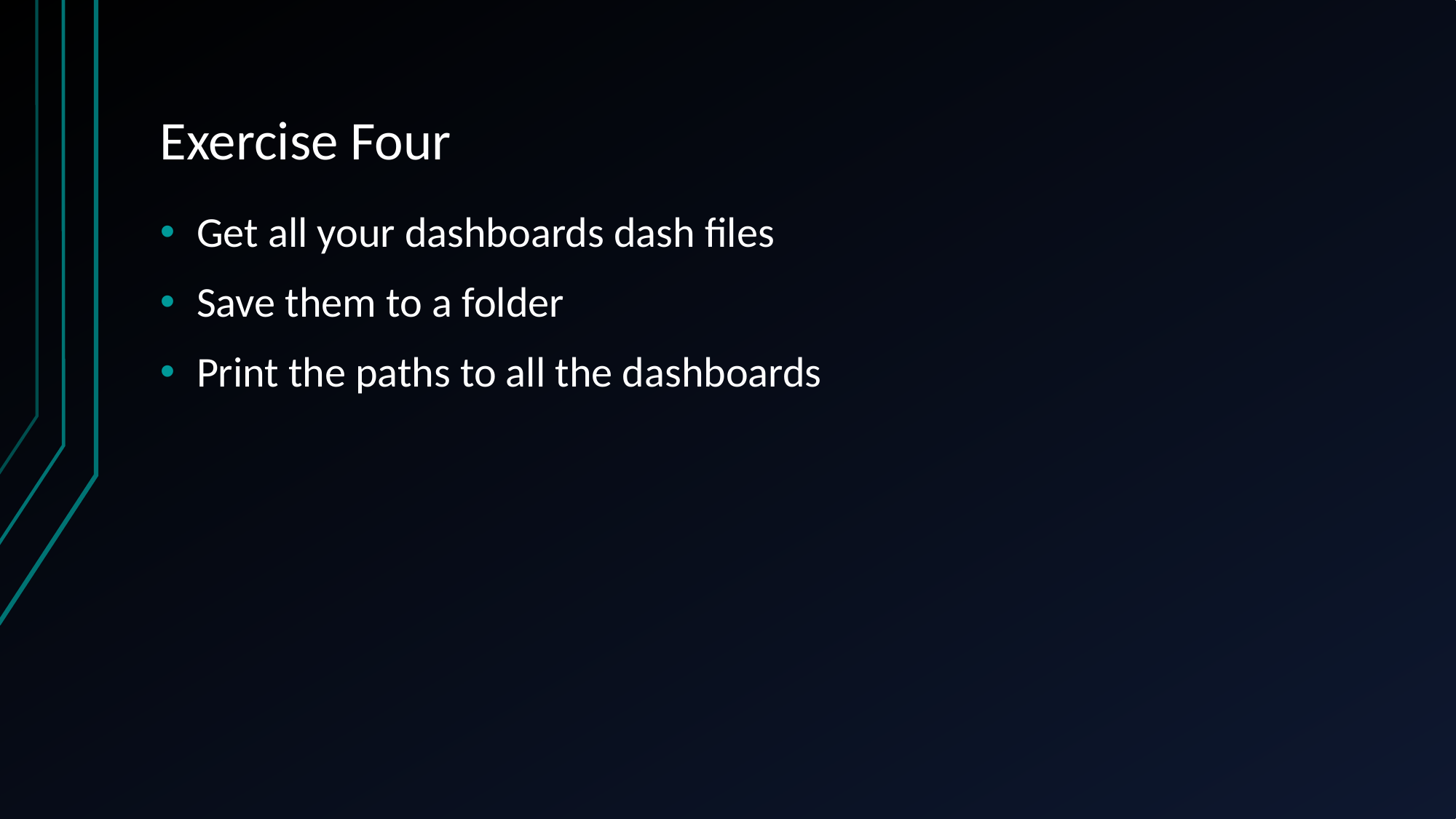

# Exercise Four
Get all your dashboards dash files
Save them to a folder
Print the paths to all the dashboards